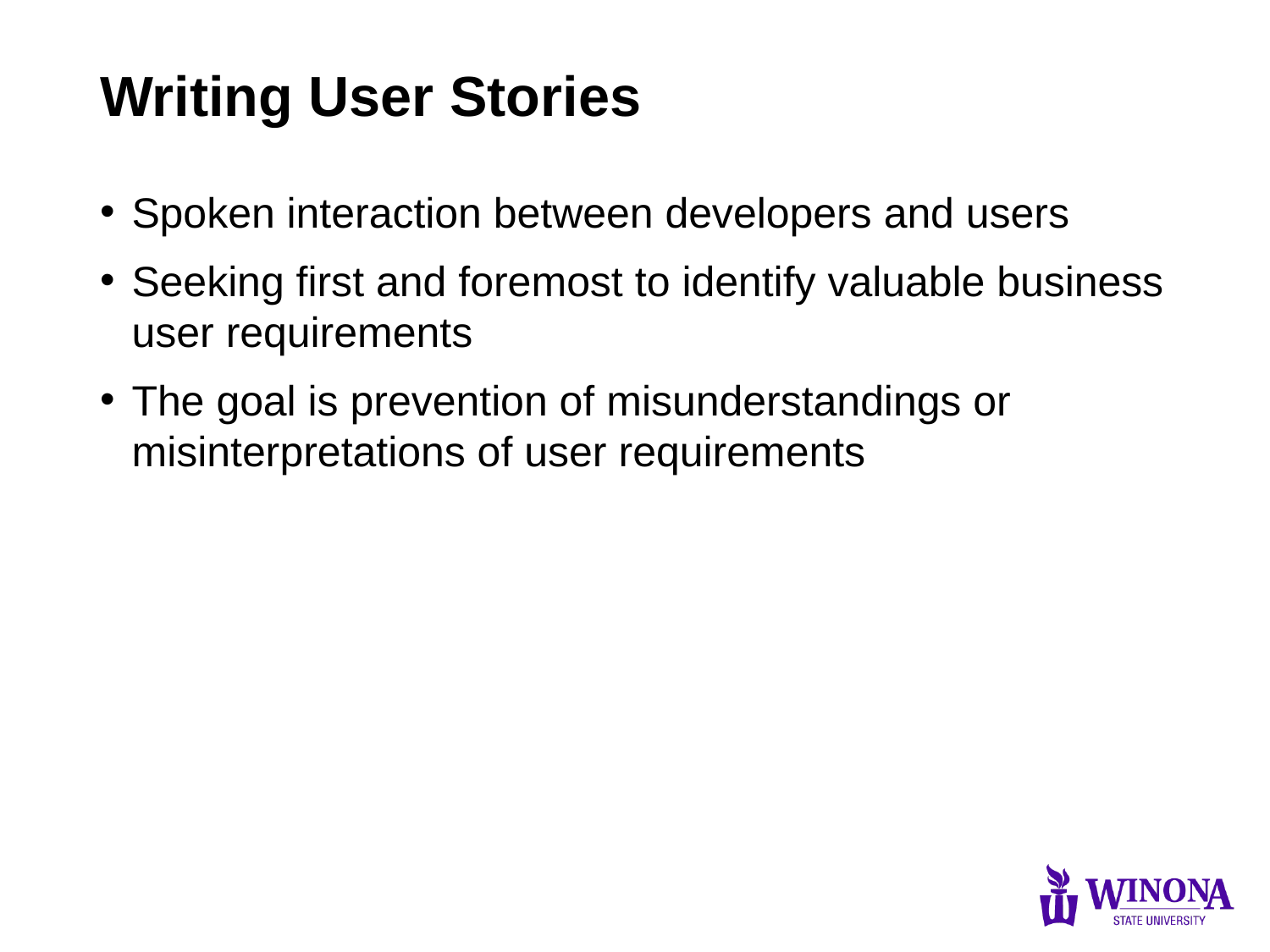

# Writing User Stories
Spoken interaction between developers and users
Seeking first and foremost to identify valuable business user requirements
The goal is prevention of misunderstandings or misinterpretations of user requirements